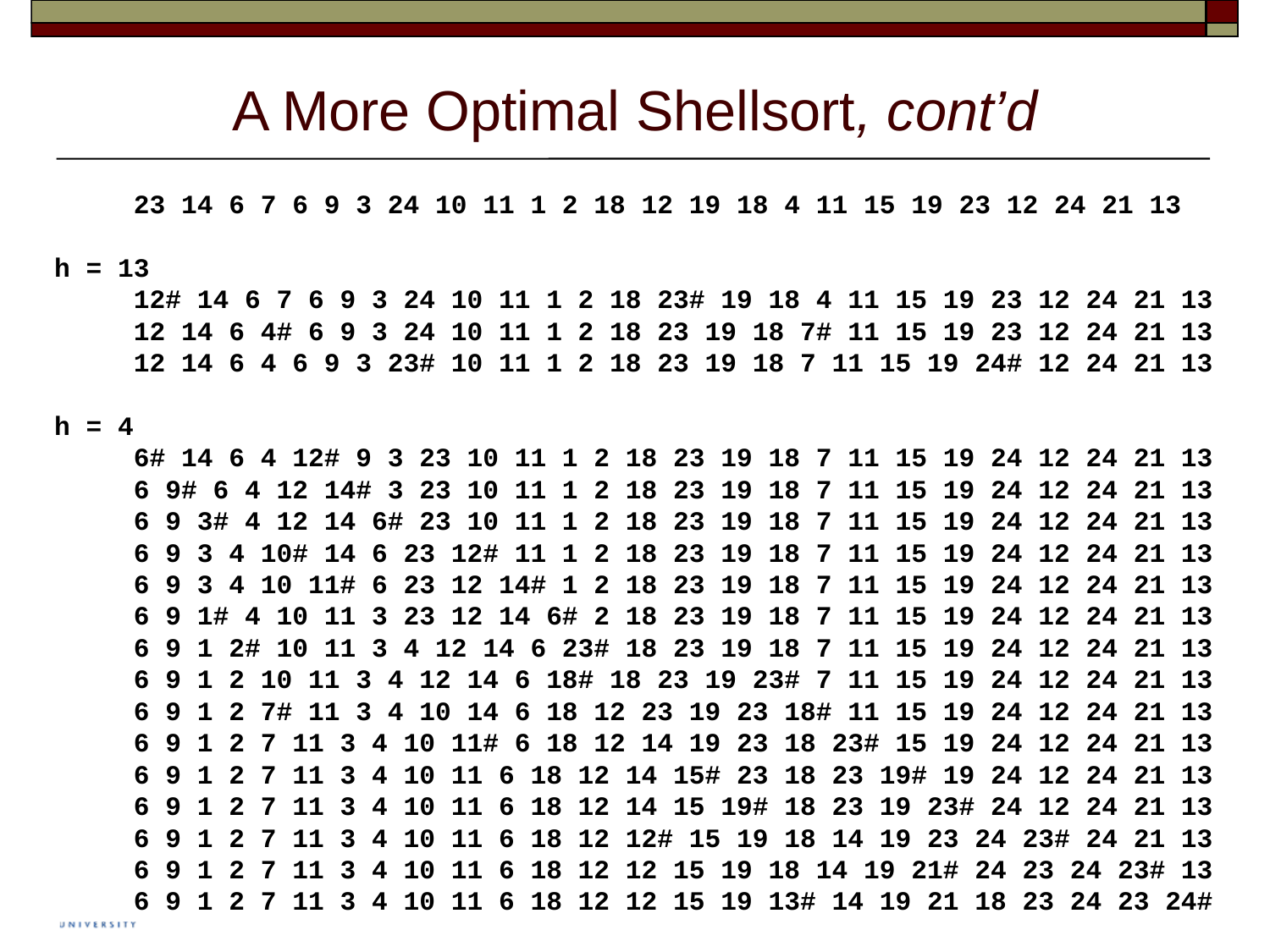

# A More Optimal Shellsort, cont’d
     23 14 6 7 6 9 3 24 10 11 1 2 18 12 19 18 4 11 15 19 23 12 24 21 13

h = 13
     12# 14 6 7 6 9 3 24 10 11 1 2 18 23# 19 18 4 11 15 19 23 12 24 21 13
     12 14 6 4# 6 9 3 24 10 11 1 2 18 23 19 18 7# 11 15 19 23 12 24 21 13
     12 14 6 4 6 9 3 23# 10 11 1 2 18 23 19 18 7 11 15 19 24# 12 24 21 13

h = 4
     6# 14 6 4 12# 9 3 23 10 11 1 2 18 23 19 18 7 11 15 19 24 12 24 21 13
     6 9# 6 4 12 14# 3 23 10 11 1 2 18 23 19 18 7 11 15 19 24 12 24 21 13
     6 9 3# 4 12 14 6# 23 10 11 1 2 18 23 19 18 7 11 15 19 24 12 24 21 13
     6 9 3 4 10# 14 6 23 12# 11 1 2 18 23 19 18 7 11 15 19 24 12 24 21 13
     6 9 3 4 10 11# 6 23 12 14# 1 2 18 23 19 18 7 11 15 19 24 12 24 21 13
     6 9 1# 4 10 11 3 23 12 14 6# 2 18 23 19 18 7 11 15 19 24 12 24 21 13
     6 9 1 2# 10 11 3 4 12 14 6 23# 18 23 19 18 7 11 15 19 24 12 24 21 13
     6 9 1 2 10 11 3 4 12 14 6 18# 18 23 19 23# 7 11 15 19 24 12 24 21 13
     6 9 1 2 7# 11 3 4 10 14 6 18 12 23 19 23 18# 11 15 19 24 12 24 21 13
     6 9 1 2 7 11 3 4 10 11# 6 18 12 14 19 23 18 23# 15 19 24 12 24 21 13
     6 9 1 2 7 11 3 4 10 11 6 18 12 14 15# 23 18 23 19# 19 24 12 24 21 13
     6 9 1 2 7 11 3 4 10 11 6 18 12 14 15 19# 18 23 19 23# 24 12 24 21 13
     6 9 1 2 7 11 3 4 10 11 6 18 12 12# 15 19 18 14 19 23 24 23# 24 21 13
     6 9 1 2 7 11 3 4 10 11 6 18 12 12 15 19 18 14 19 21# 24 23 24 23# 13
     6 9 1 2 7 11 3 4 10 11 6 18 12 12 15 19 13# 14 19 21 18 23 24 23 24#
31